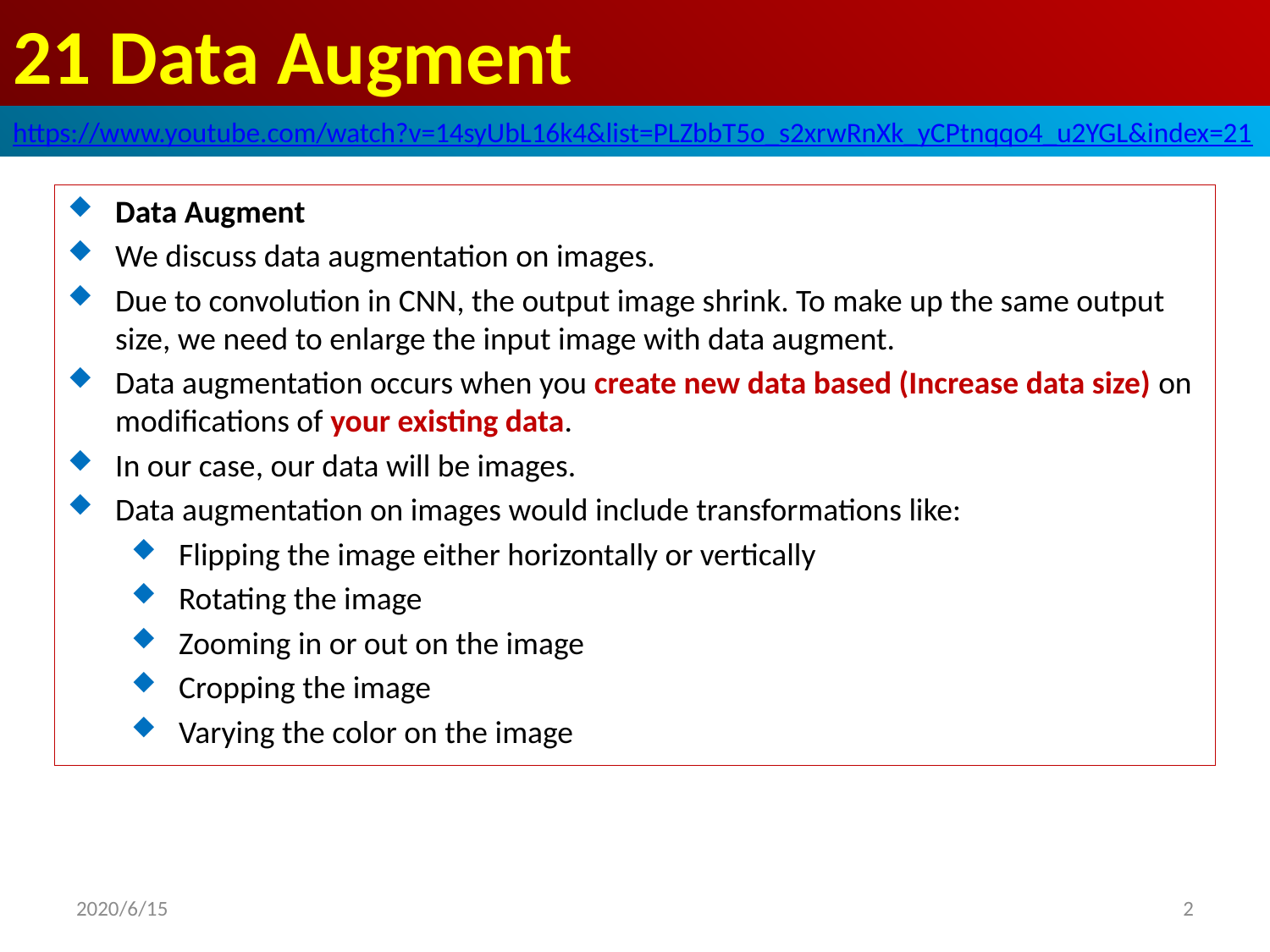

# 21 Data Augment
https://www.youtube.com/watch?v=14syUbL16k4&list=PLZbbT5o_s2xrwRnXk_yCPtnqqo4_u2YGL&index=21
Data Augment
We discuss data augmentation on images.
Due to convolution in CNN, the output image shrink. To make up the same output size, we need to enlarge the input image with data augment.
Data augmentation occurs when you create new data based (Increase data size) on modifications of your existing data.
In our case, our data will be images.
Data augmentation on images would include transformations like:
Flipping the image either horizontally or vertically
Rotating the image
Zooming in or out on the image
Cropping the image
Varying the color on the image
2020/6/15
2